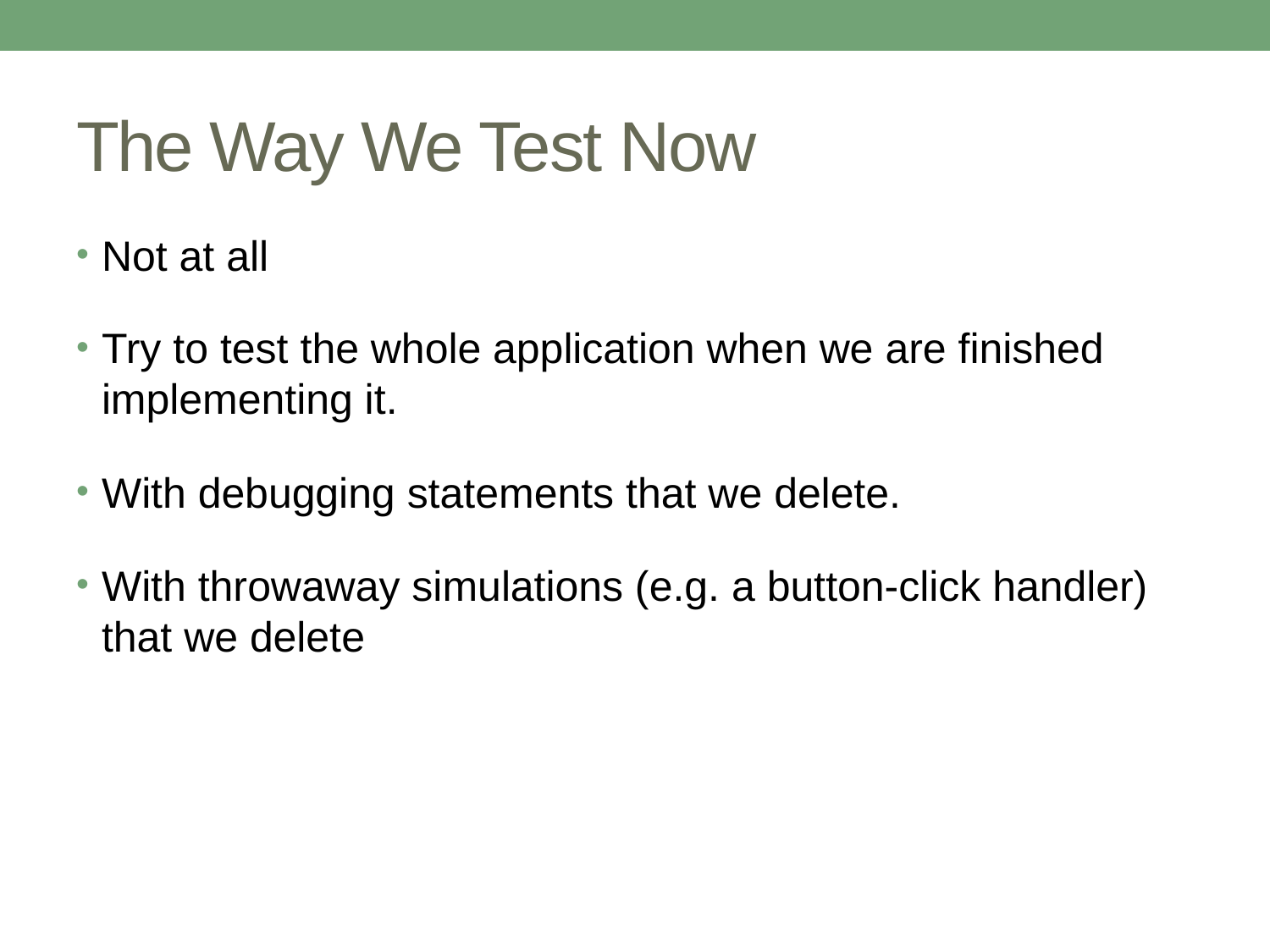

# The Way We Test Now
Not at all
Try to test the whole application when we are finished implementing it.
With debugging statements that we delete.
With throwaway simulations (e.g. a button-click handler) that we delete